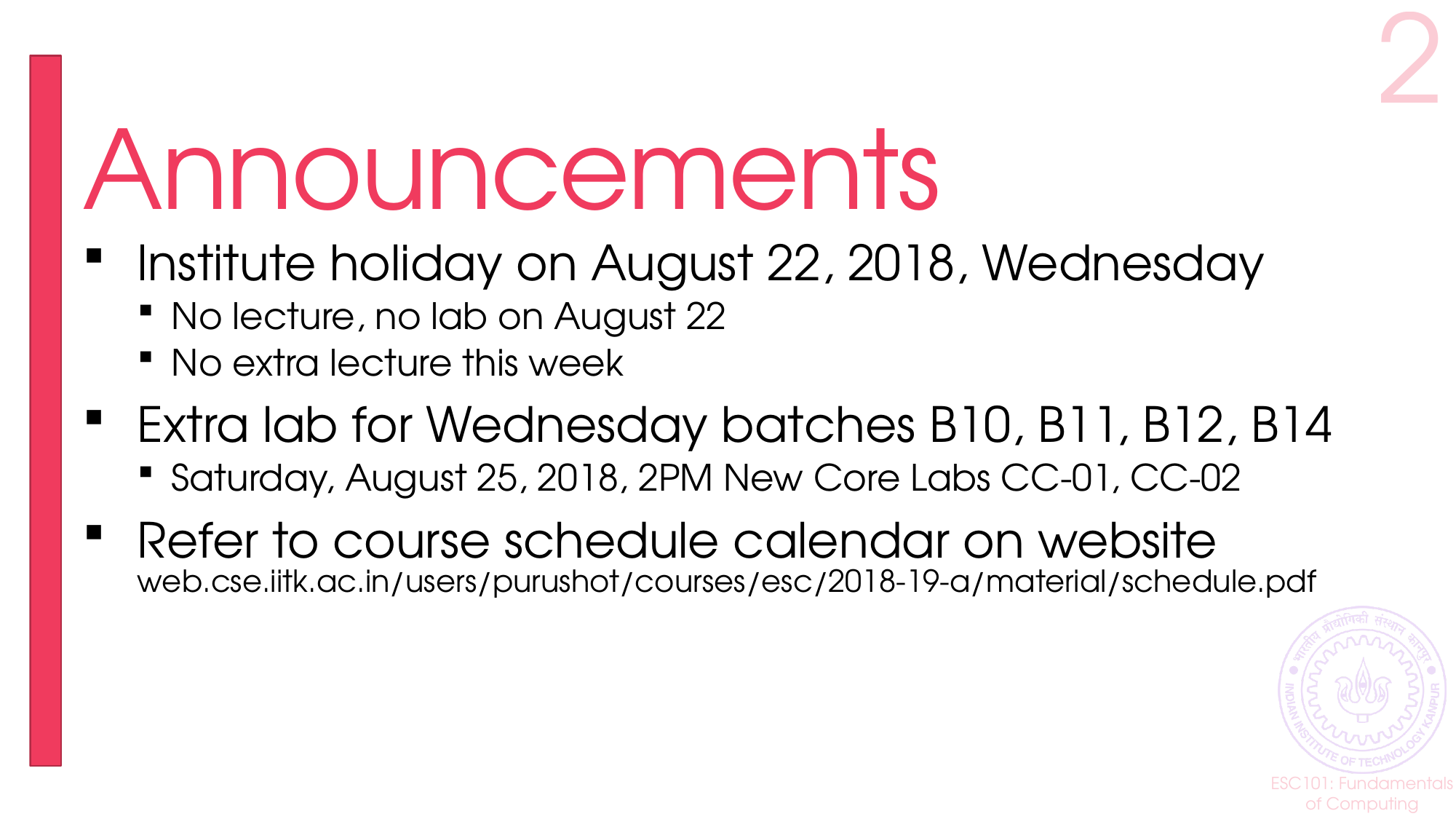

2
# Announcements
Institute holiday on August 22, 2018, Wednesday
No lecture, no lab on August 22
No extra lecture this week
Extra lab for Wednesday batches B10, B11, B12, B14
Saturday, August 25, 2018, 2PM New Core Labs CC-01, CC-02
Refer to course schedule calendar on website
web.cse.iitk.ac.in/users/purushot/courses/esc/2018-19-a/material/schedule.pdf